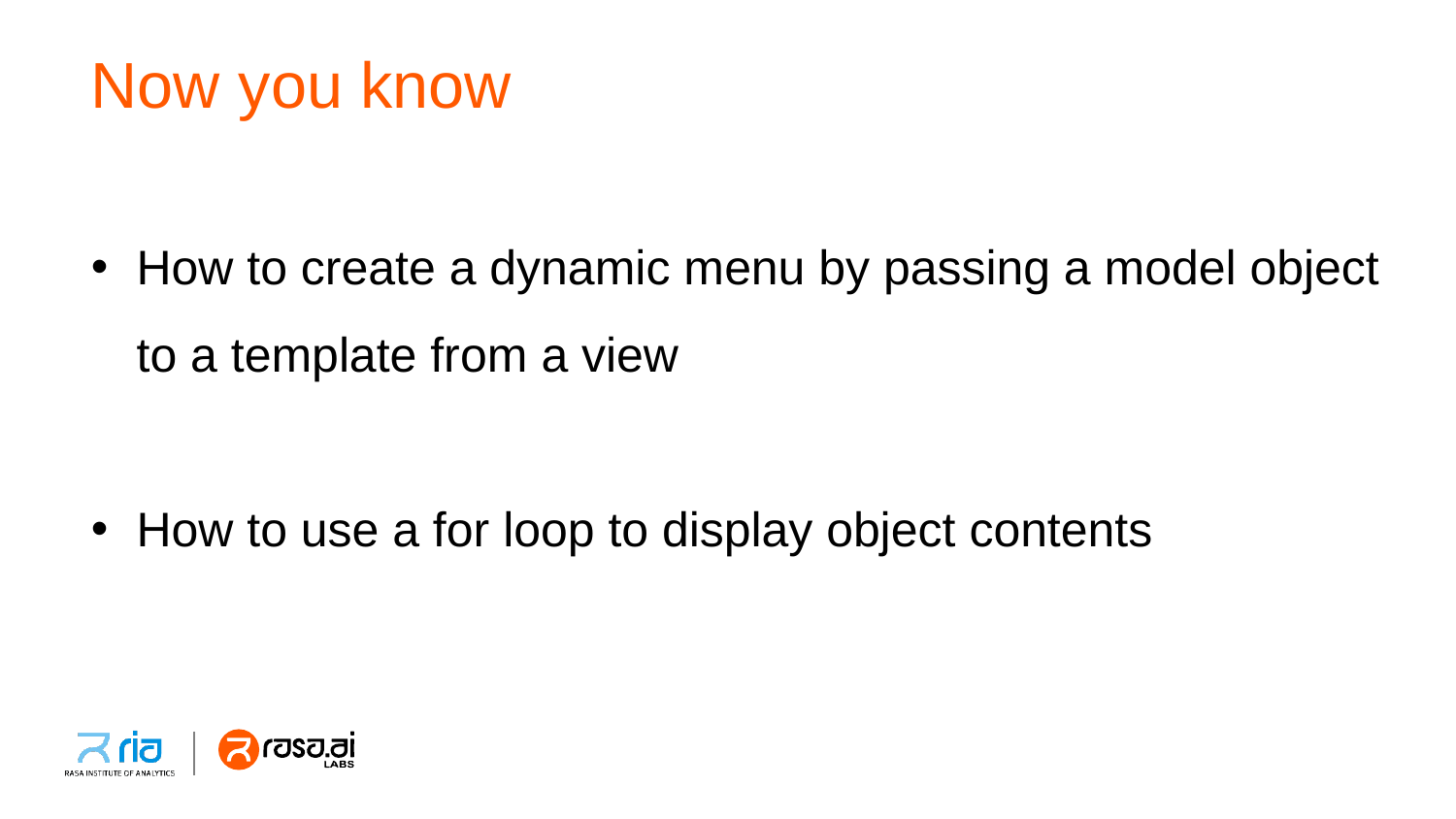

# Now you know
How to create a dynamic menu by passing a model object to a template from a view

How to use a for loop to display object contents